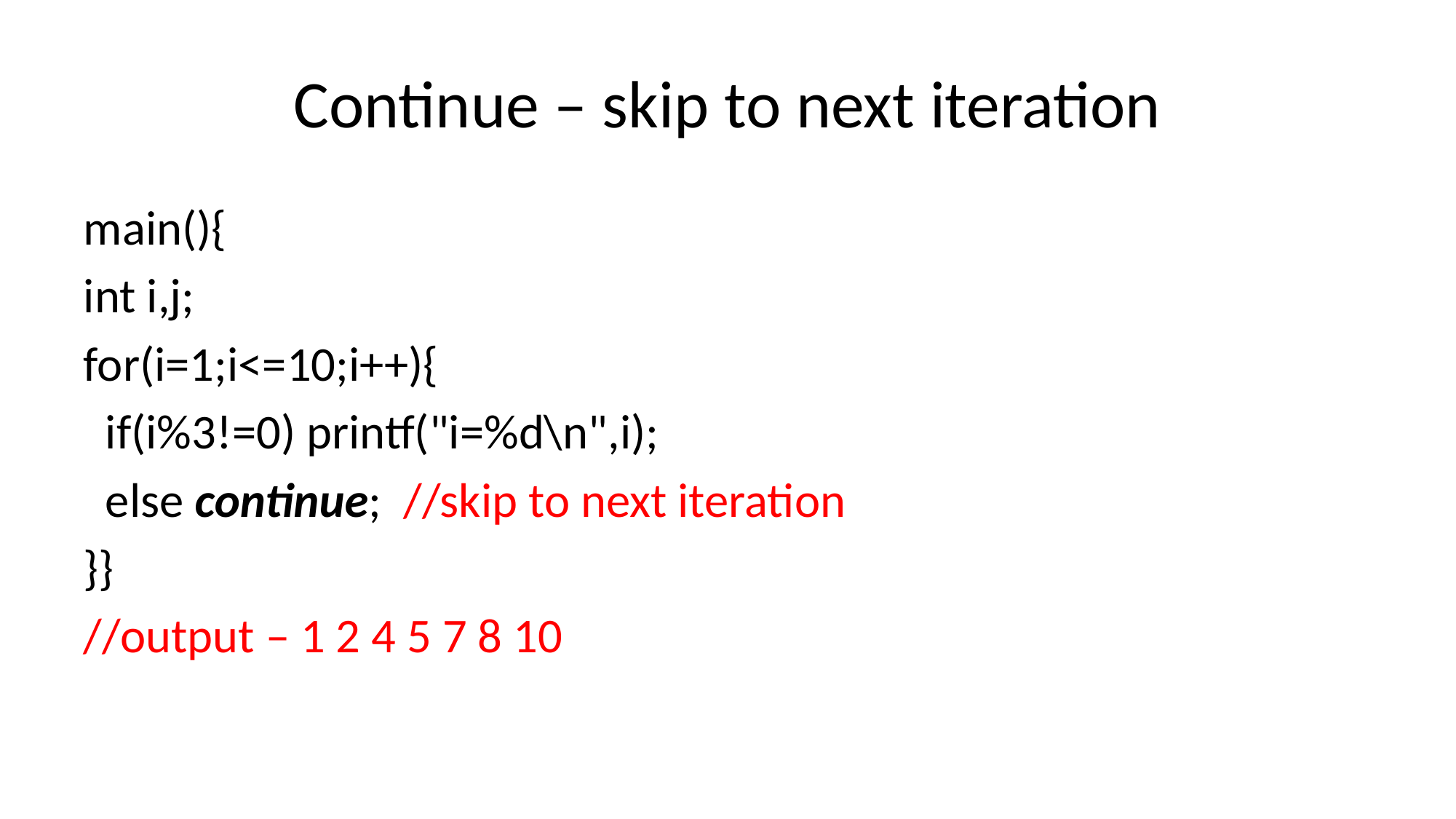

# Continue – skip to next iteration
main(){
int i,j;
for(i=1;i<=10;i++){
  if(i%3!=0) printf("i=%d\n",i);
  else continue;  //skip to next iteration
}}
//output – 1 2 4 5 7 8 10